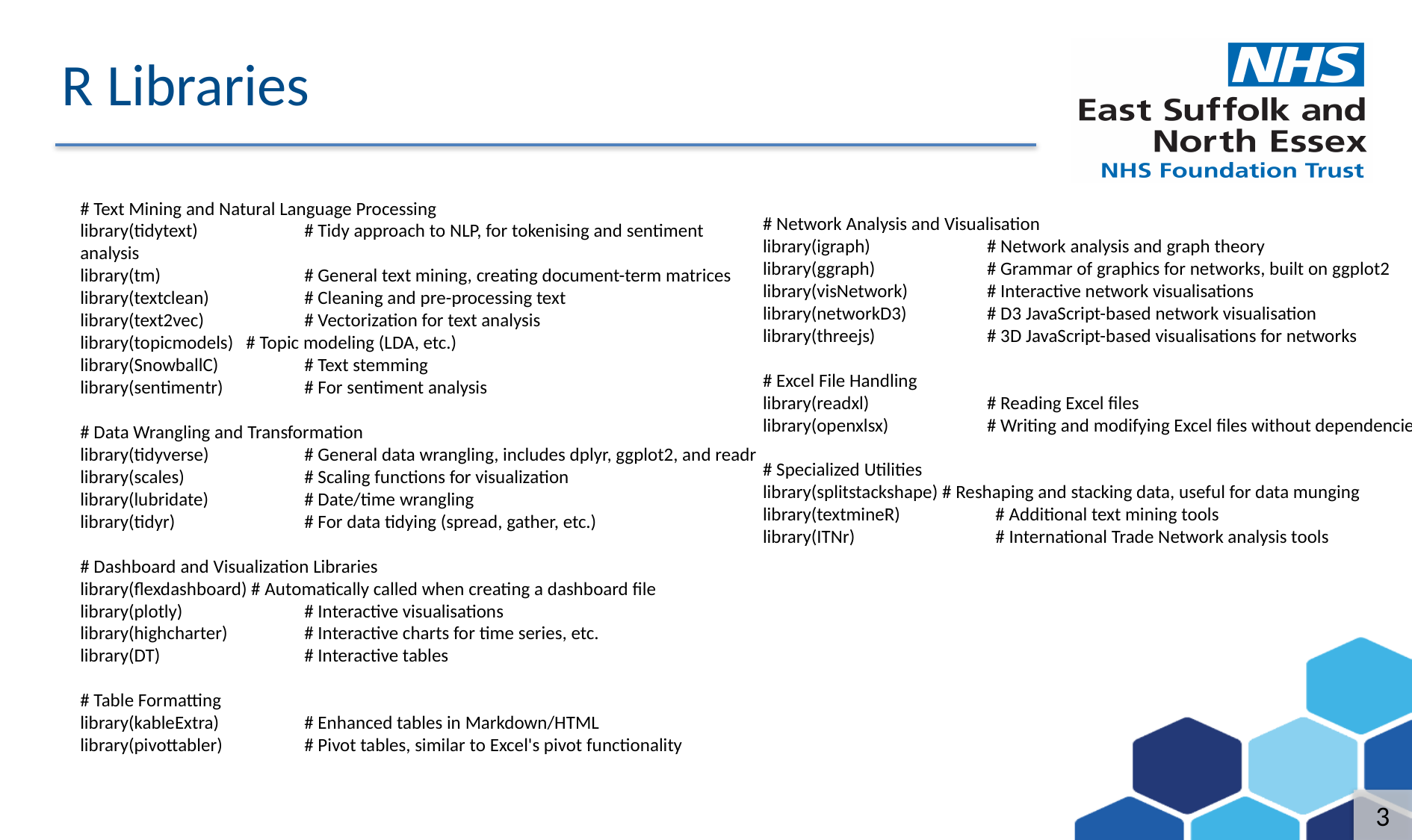

R Libraries

# Network Analysis and Visualisation
library(igraph)        	# Network analysis and graph theory
library(ggraph)        	# Grammar of graphics for networks, built on ggplot2
library(visNetwork)    	# Interactive network visualisations
library(networkD3)     	# D3 JavaScript-based network visualisation
library(threejs)       	# 3D JavaScript-based visualisations for networks

# Excel File Handling
library(readxl)        	# Reading Excel files
library(openxlsx)      	# Writing and modifying Excel files without dependencies

# Specialized Utilities
library(splitstackshape) # Reshaping and stacking data, useful for data munging
library(textmineR)      	  # Additional text mining tools
library(ITNr)           	  # International Trade Network analysis tools
# Text Mining and Natural Language Processing
library(tidytext)     	# Tidy approach to NLP, for tokenising and sentiment analysis
library(tm)             	# General text mining, creating document-term matrices
library(textclean)    	# Cleaning and pre-processing text
library(text2vec)    	# Vectorization for text analysis
library(topicmodels)   # Topic modeling (LDA, etc.)
library(SnowballC)   	# Text stemming
library(sentimentr)   	# For sentiment analysis

# Data Wrangling and Transformation
library(tidyverse)     	# General data wrangling, includes dplyr, ggplot2, and readr
library(scales)       	# Scaling functions for visualization
library(lubridate)     	# Date/time wrangling
library(tidyr)         	# For data tidying (spread, gather, etc.)

# Dashboard and Visualization Libraries
library(flexdashboard) # Automatically called when creating a dashboard file
library(plotly)        	# Interactive visualisations
library(highcharter)    	# Interactive charts for time series, etc.
library(DT)            	# Interactive tables

# Table Formatting
library(kableExtra)    	# Enhanced tables in Markdown/HTML
library(pivottabler)   	# Pivot tables, similar to Excel's pivot functionality

3